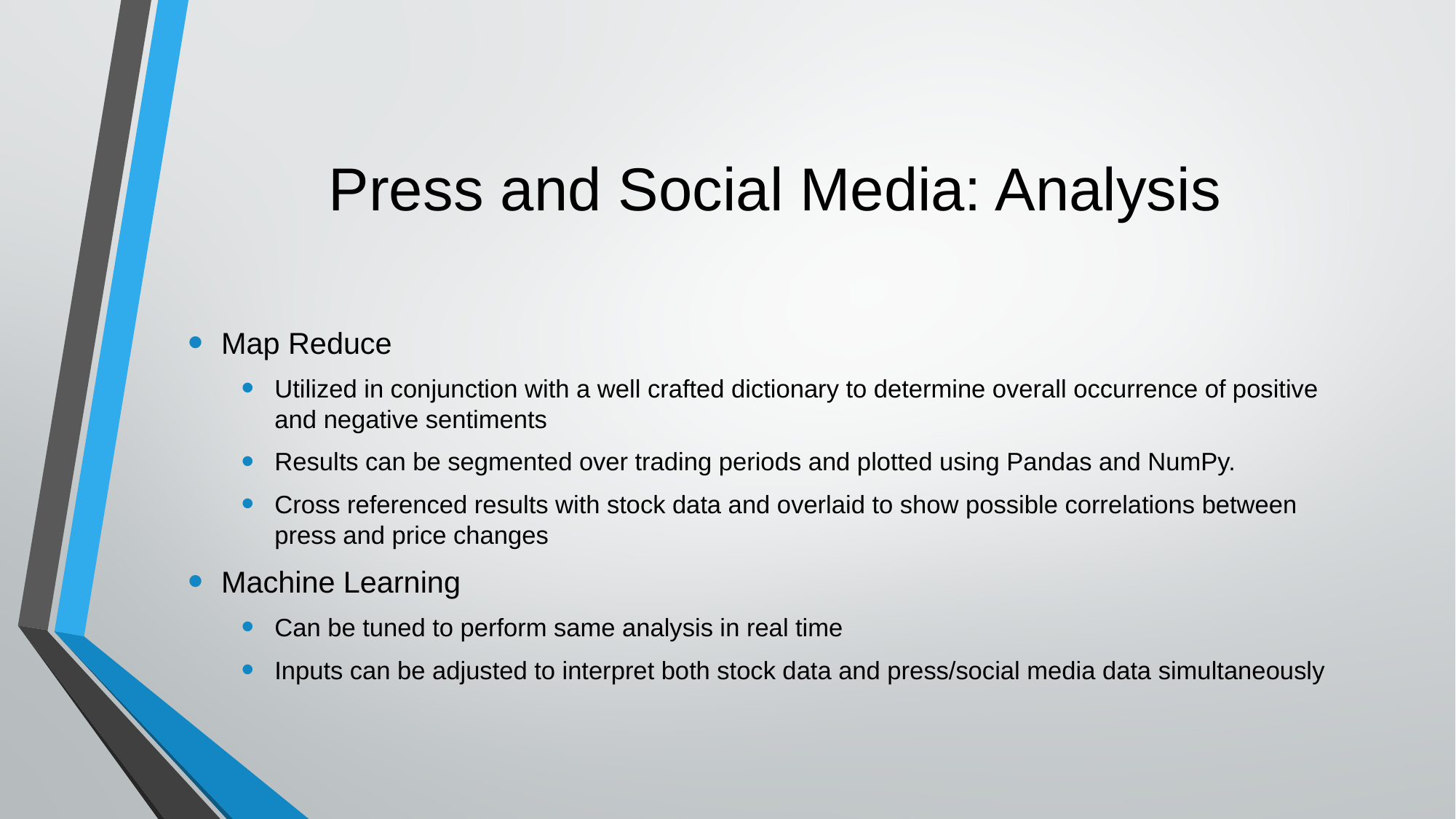

# Press and Social Media: Analysis
Map Reduce
Utilized in conjunction with a well crafted dictionary to determine overall occurrence of positive and negative sentiments
Results can be segmented over trading periods and plotted using Pandas and NumPy.
Cross referenced results with stock data and overlaid to show possible correlations between press and price changes
Machine Learning
Can be tuned to perform same analysis in real time
Inputs can be adjusted to interpret both stock data and press/social media data simultaneously